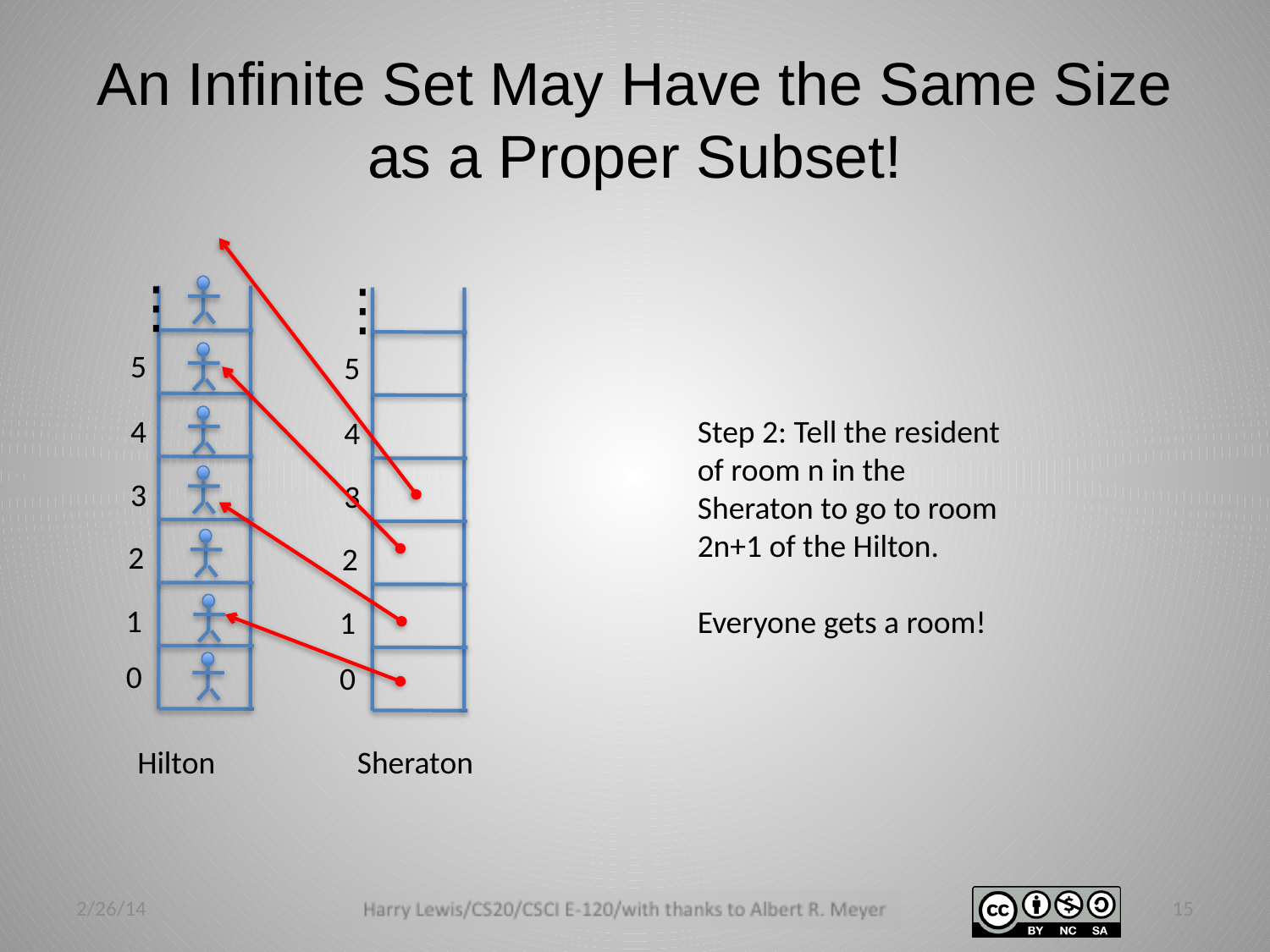

# An Infinite Set May Have the Same Size as a Proper Subset!
⋮
⋮

5
5

4
Step 2: Tell the resident of room n in the Sheraton to go to room 2n+1 of the Hilton.

Everyone gets a room!

4

3
3

2
2
1

1
0
0

Hilton
Sheraton
2/26/14
15